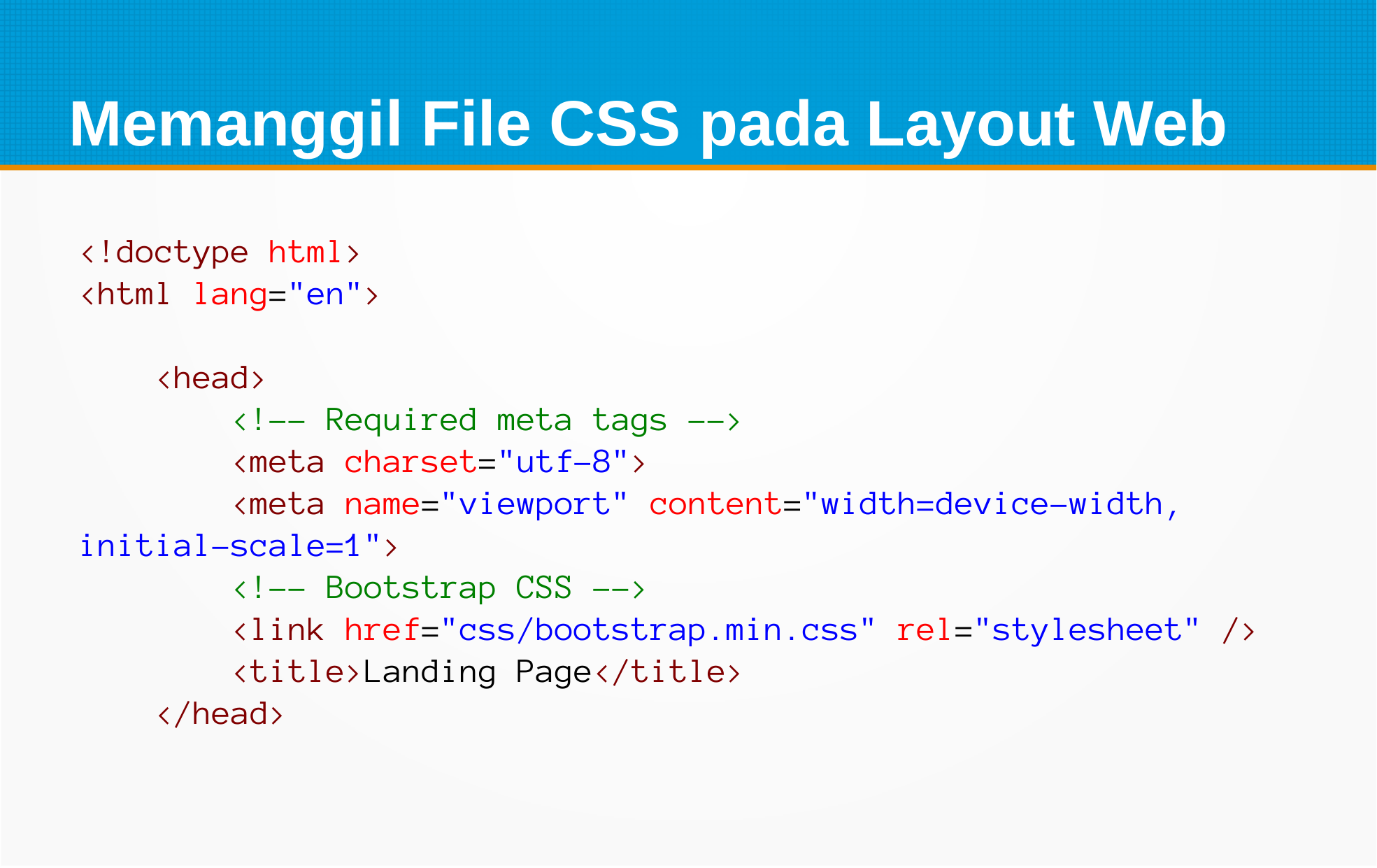

Memanggil File CSS pada Layout Web

<!doctype html>
<html lang="en">
    <head>
        <!-- Required meta tags -->
        <meta charset="utf-8">
        <meta name="viewport" content="width=device-width, initial-scale=1">
        <!-- Bootstrap CSS -->
        <link href="css/bootstrap.min.css" rel="stylesheet" />
        <title>Landing Page</title>
    </head>